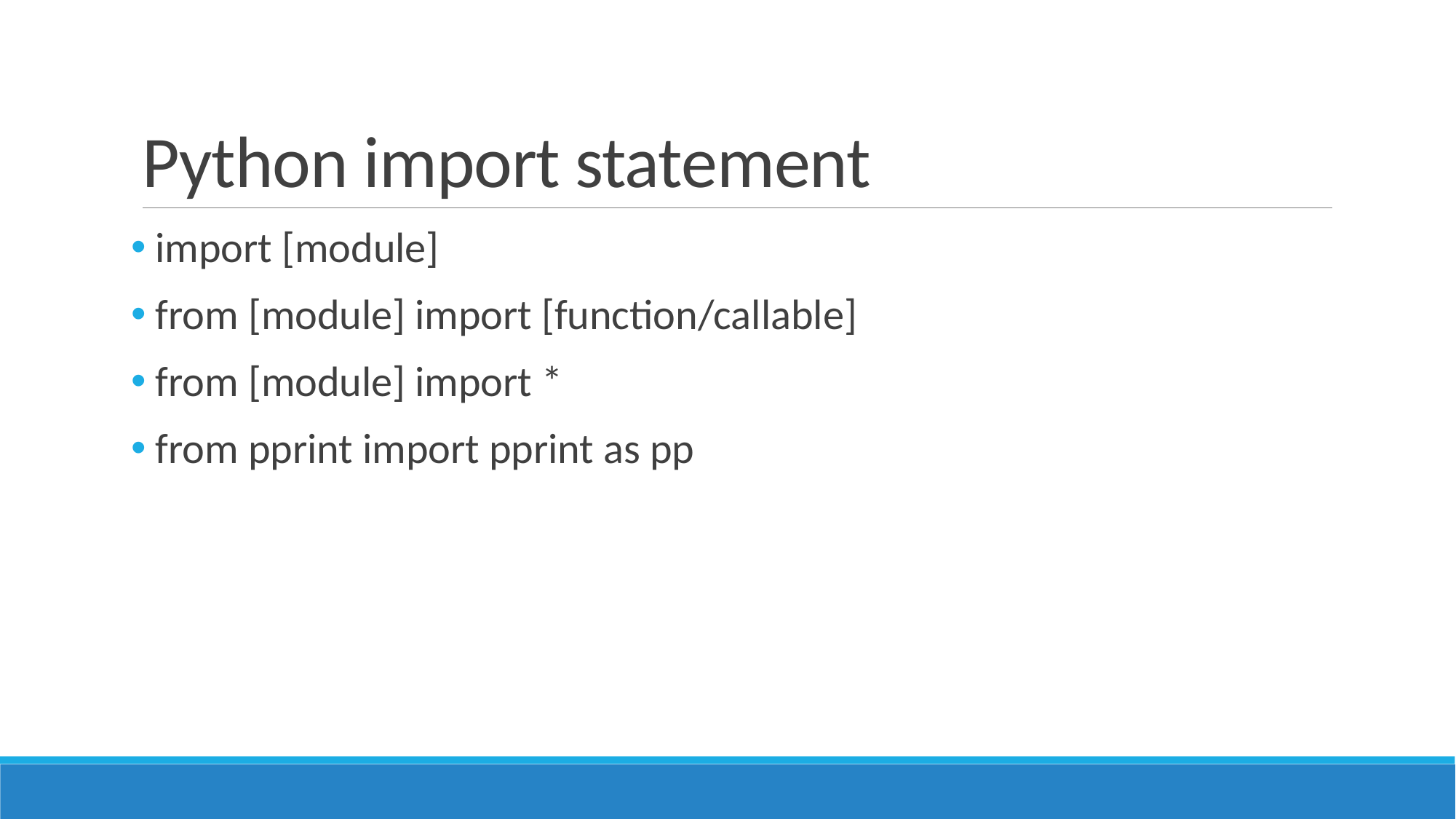

# Python import statement
 import [module]
 from [module] import [function/callable]
 from [module] import *
 from pprint import pprint as pp